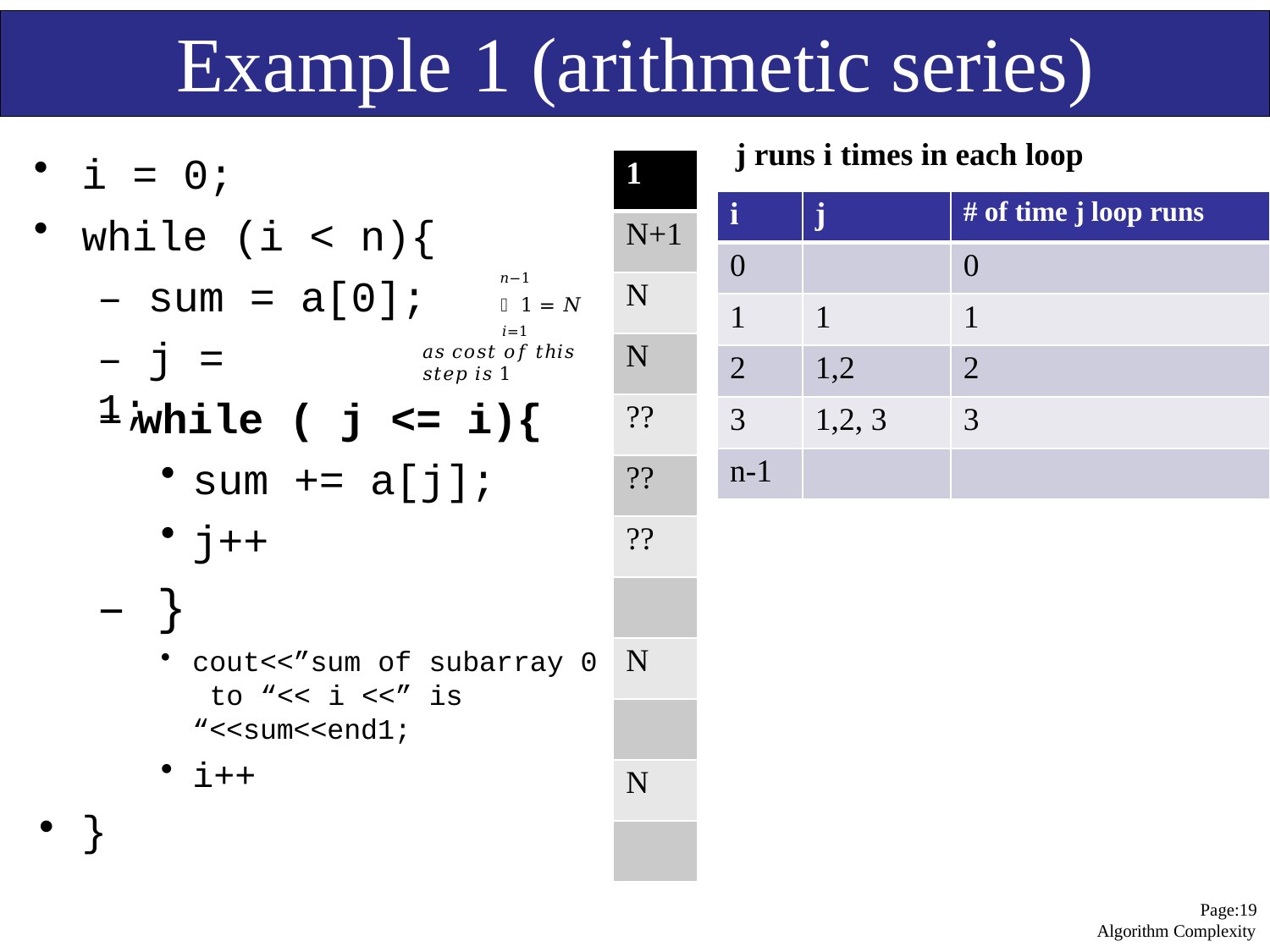

# Example 1 (arithmetic series)
j runs i times in each loop
i = 0;
while (i < n){
– sum = a[0];
| 1 |
| --- |
| N+1 |
| N |
| N |
| ?? |
| ?? |
| ?? |
|  |
| N |
|  |
| N |
|  |
| i | j | # of time j loop runs |
| --- | --- | --- |
| 0 |  | 0 |
| 1 | 1 | 1 |
| 2 | 1,2 | 2 |
| 3 | 1,2, 3 | 3 |
| n-1 |  |  |
𝑛−1
෍ 1 = 𝑁
𝑖=1
– j = 1;
𝑎𝑠 𝑐𝑜𝑠𝑡 𝑜𝑓 𝑡ℎ𝑖𝑠 𝑠𝑡𝑒𝑝 𝑖𝑠 1
while ( j <= i){
sum += a[j];
j++
– }
cout<<”sum of subarray 0  to “<< i <<” is  “<<sum<<end1;
i++
}
Page:19 Algorithm Complexity